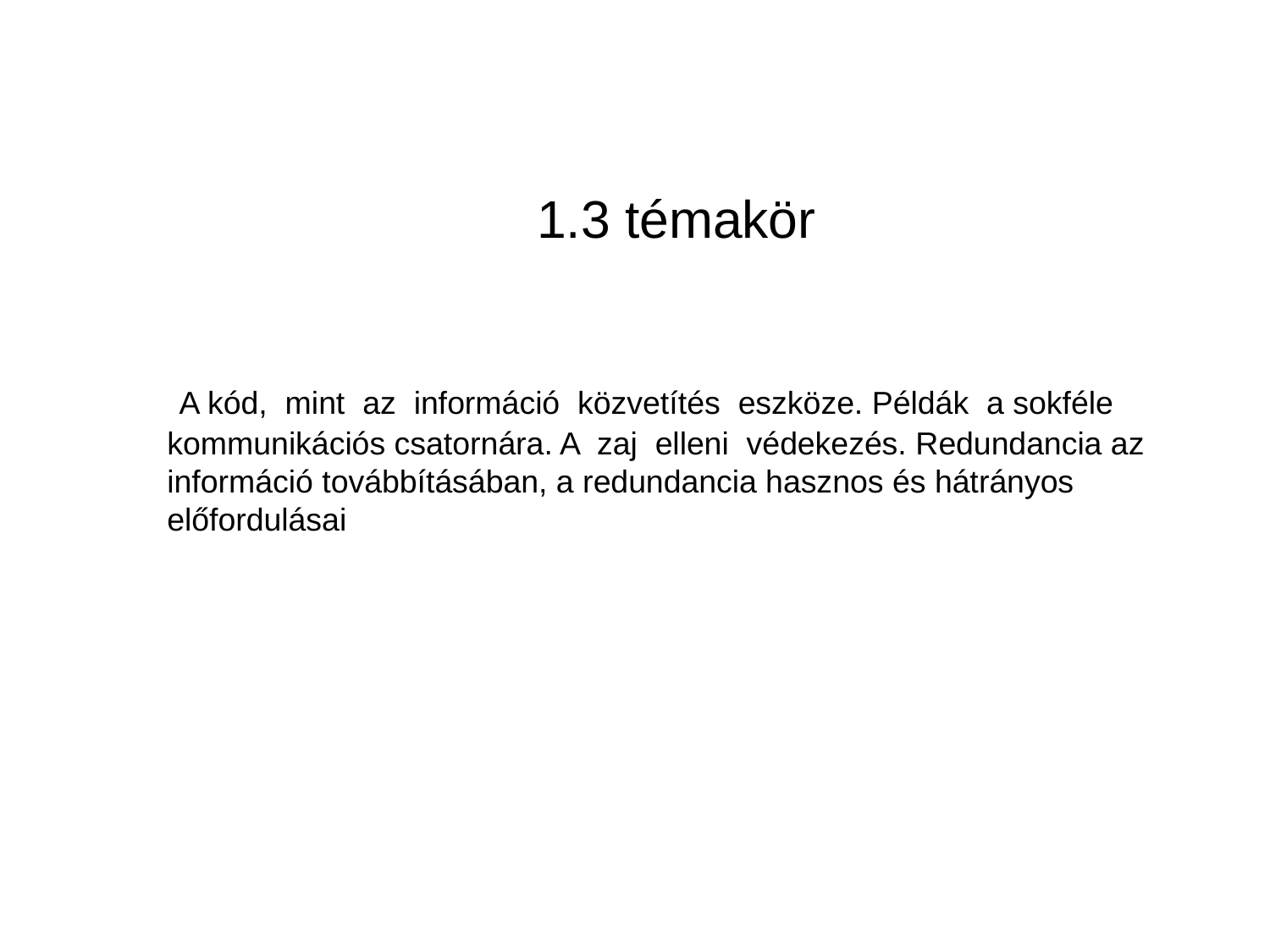

# 1.3 témakör
 A kód,  mint  az  információ  közvetítés  eszköze. Példák  a sokféle  kommunikációs csatornára. A  zaj  elleni  védekezés. Redundancia az  információ továbbításában, a redundancia hasznos és hátrányos előfordulásai